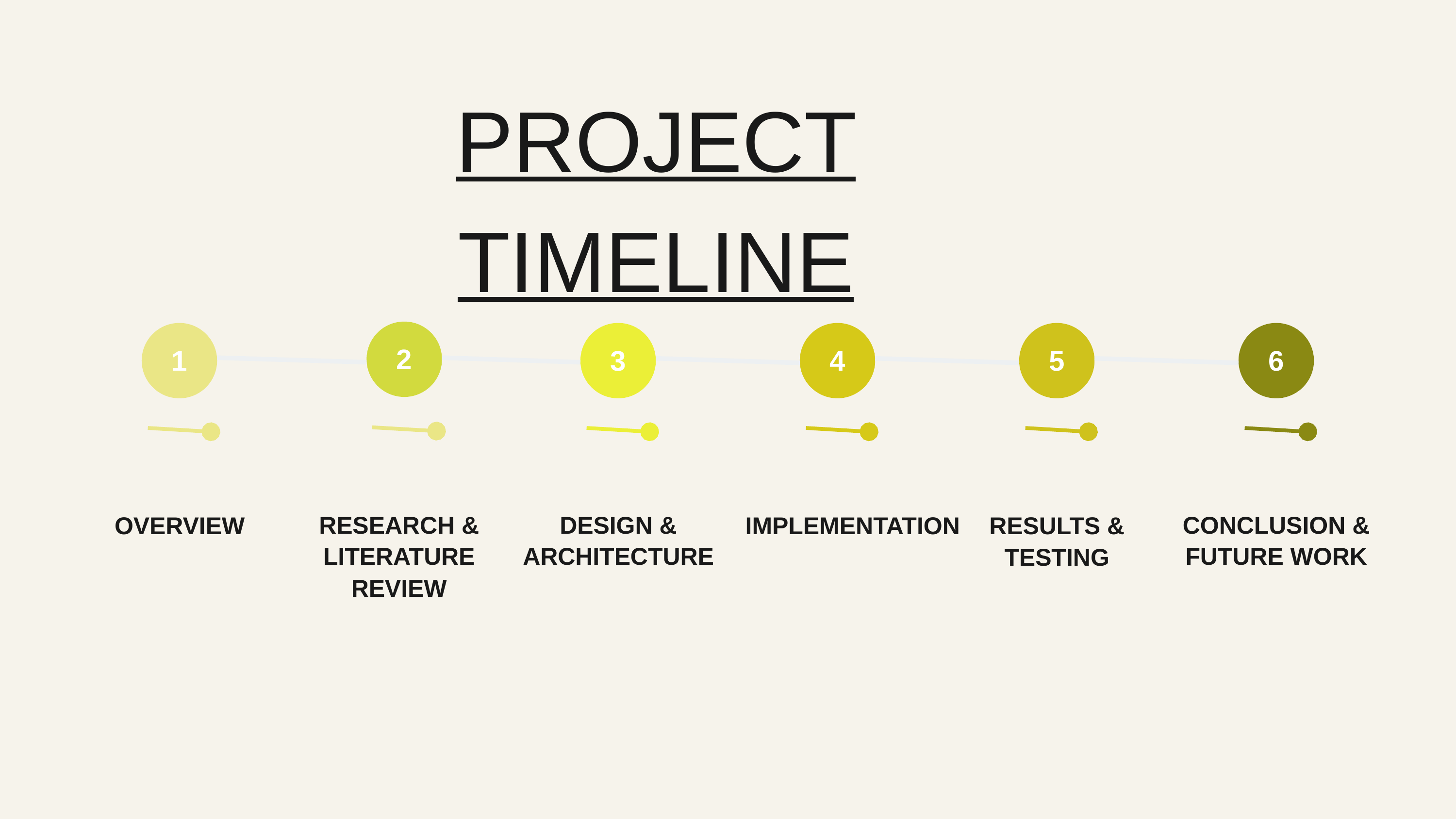

PROJECT TIMELINE

2

1

3

4

5

6

RESEARCH & LITERATURE REVIEW
DESIGN & ARCHITECTURE
CONCLUSION & FUTURE WORK
OVERVIEW

IMPLEMENTATION

RESULTS & TESTING